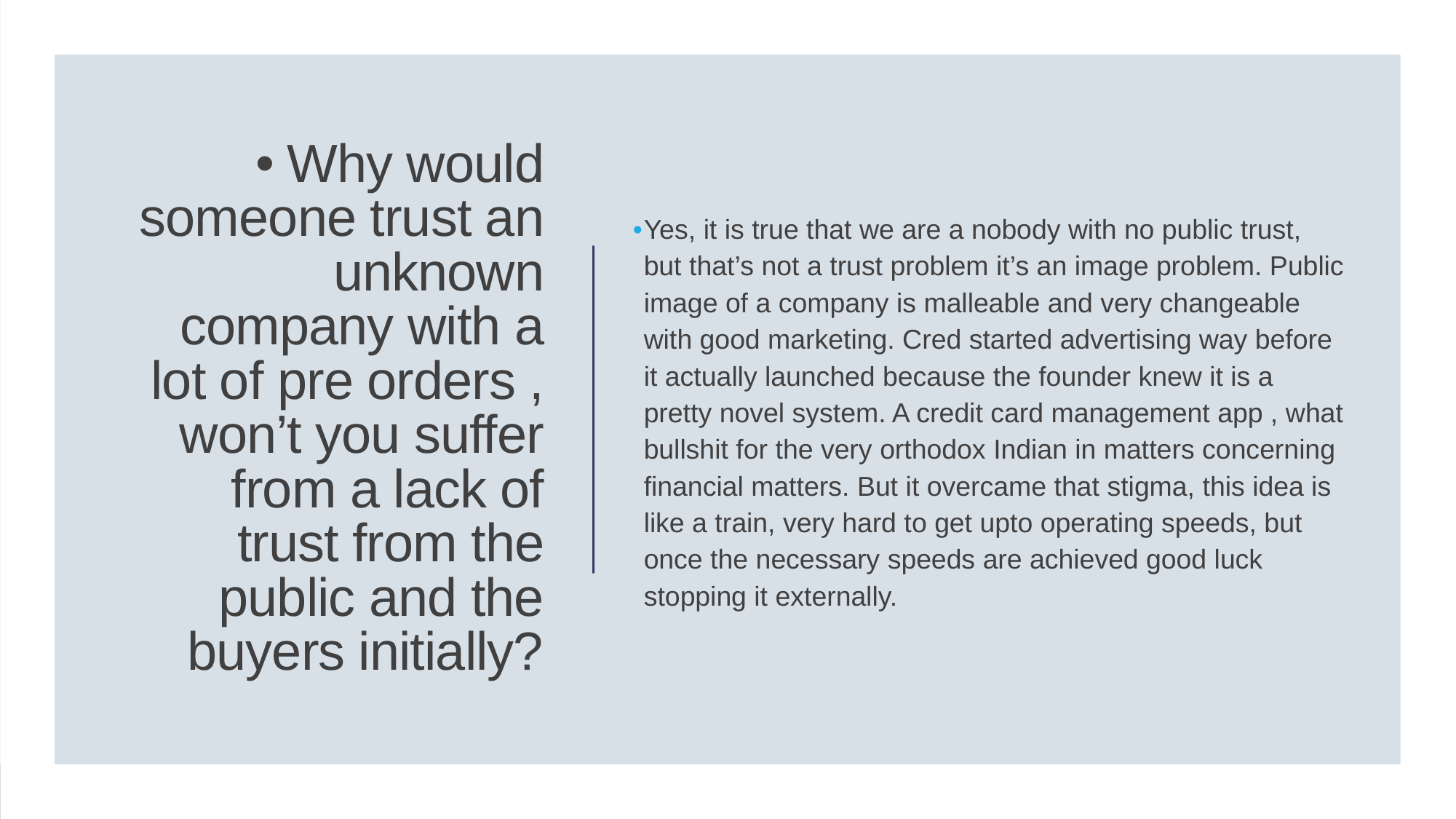

Yes, it is true that we are a nobody with no public trust, but that’s not a trust problem it’s an image problem. Public image of a company is malleable and very changeable with good marketing. Cred started advertising way before it actually launched because the founder knew it is a pretty novel system. A credit card management app , what bullshit for the very orthodox Indian in matters concerning financial matters. But it overcame that stigma, this idea is like a train, very hard to get upto operating speeds, but once the necessary speeds are achieved good luck stopping it externally.
# Why would someone trust an unknown company with a lot of pre orders , won’t you suffer from a lack of trust from the public and the buyers initially?